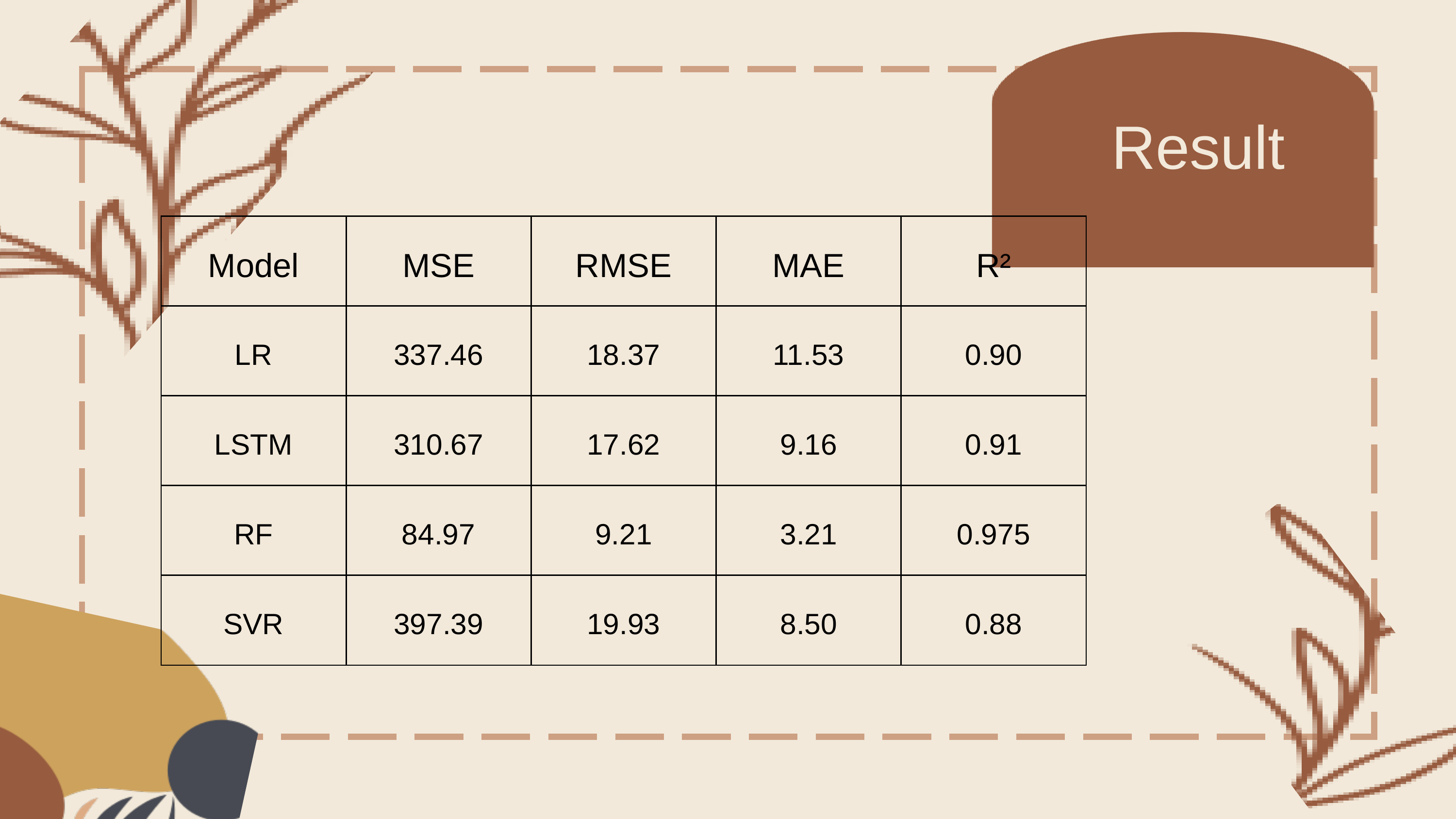

Result
| Model | MSE | RMSE | MAE | R² |
| --- | --- | --- | --- | --- |
| LR | 337.46 | 18.37 | 11.53 | 0.90 |
| LSTM | 310.67 | 17.62 | 9.16 | 0.91 |
| RF | 84.97 | 9.21 | 3.21 | 0.975 |
| SVR | 397.39 | 19.93 | 8.50 | 0.88 |